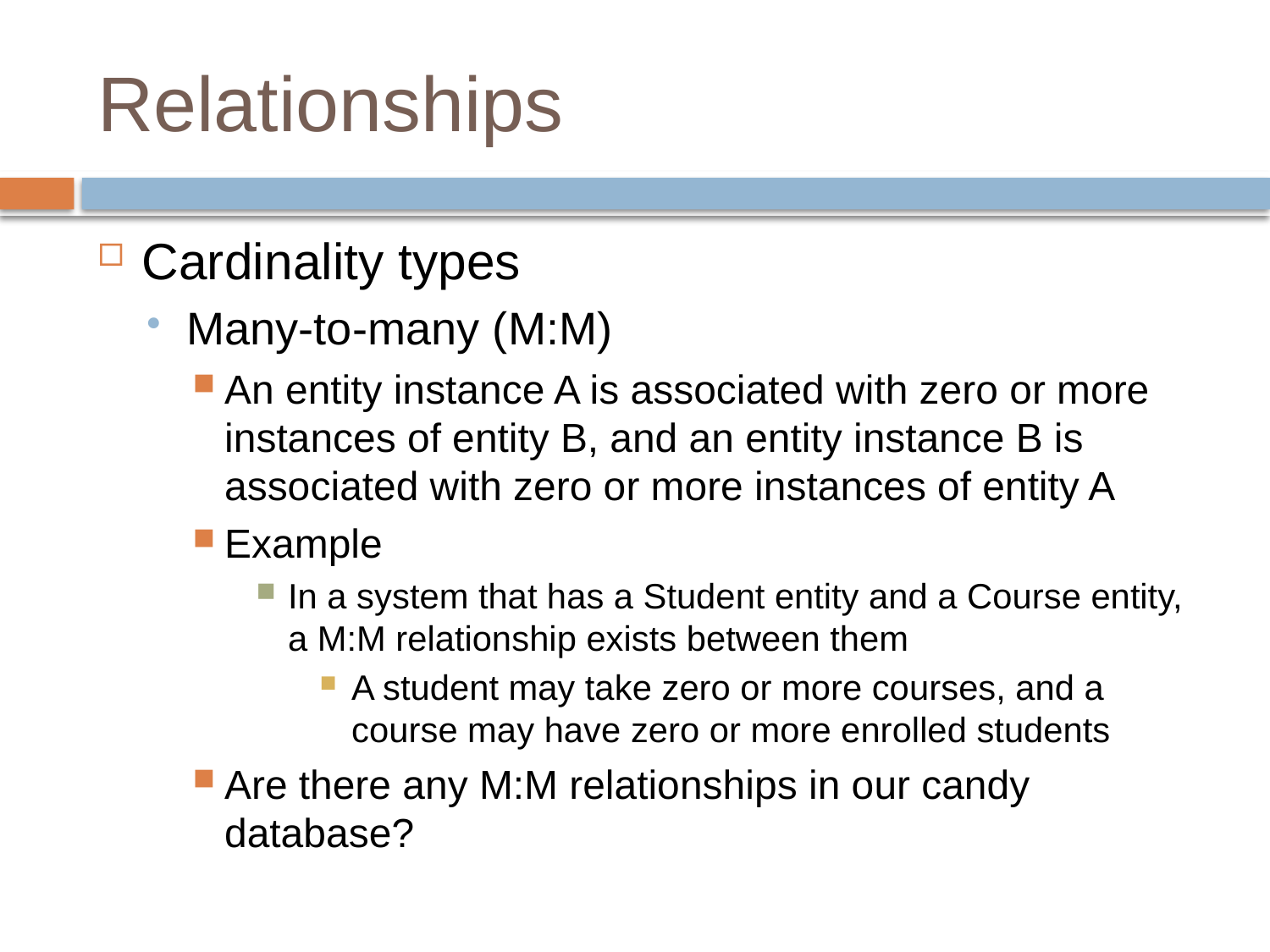

# Relationships
Cardinality types
Many-to-many (M:M)
An entity instance A is associated with zero or more instances of entity B, and an entity instance B is associated with zero or more instances of entity A
Example
In a system that has a Student entity and a Course entity, a M:M relationship exists between them
A student may take zero or more courses, and a course may have zero or more enrolled students
Are there any M:M relationships in our candy database?